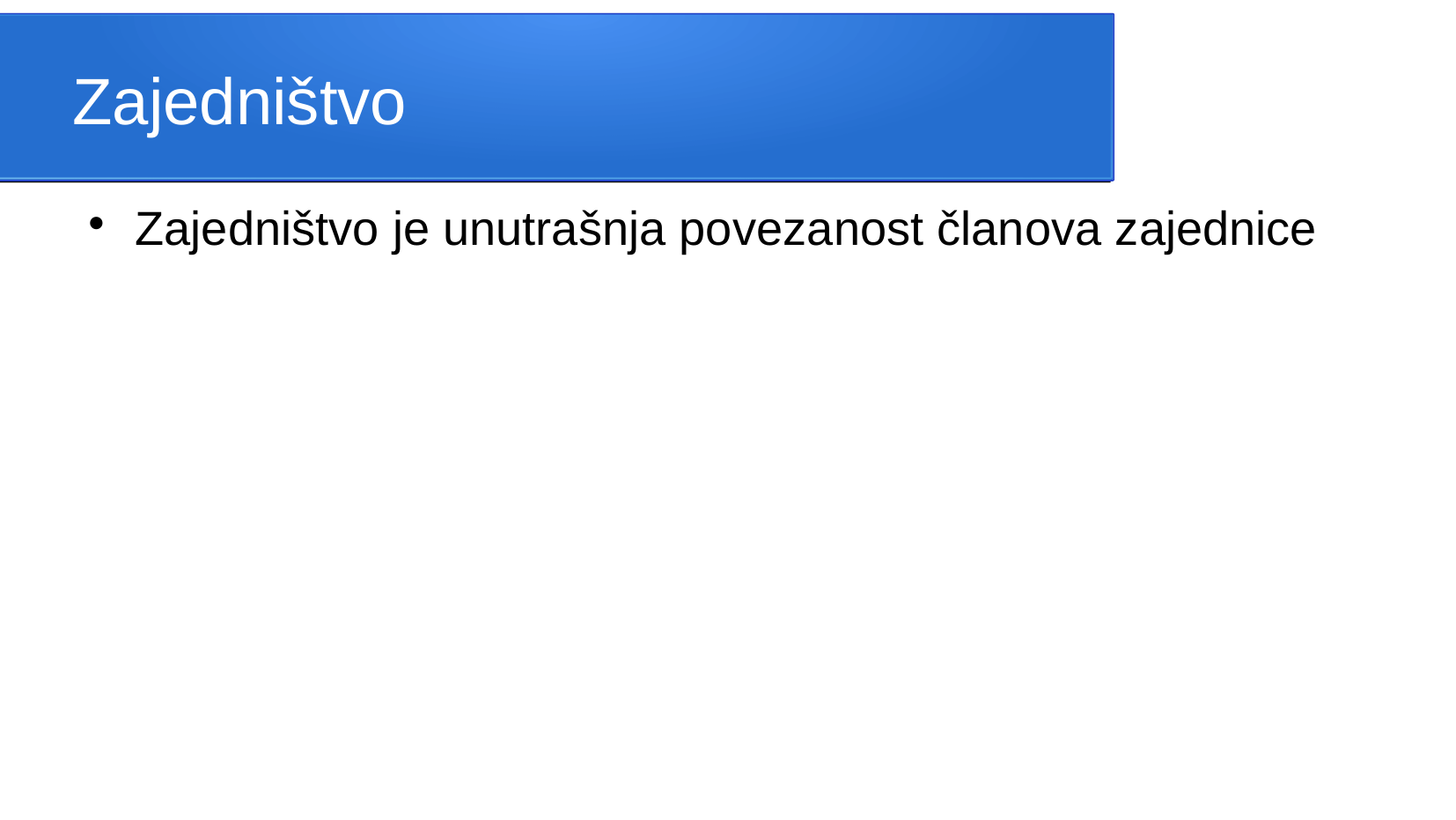

Zajedništvo
Zajedništvo je unutrašnja povezanost članova zajednice